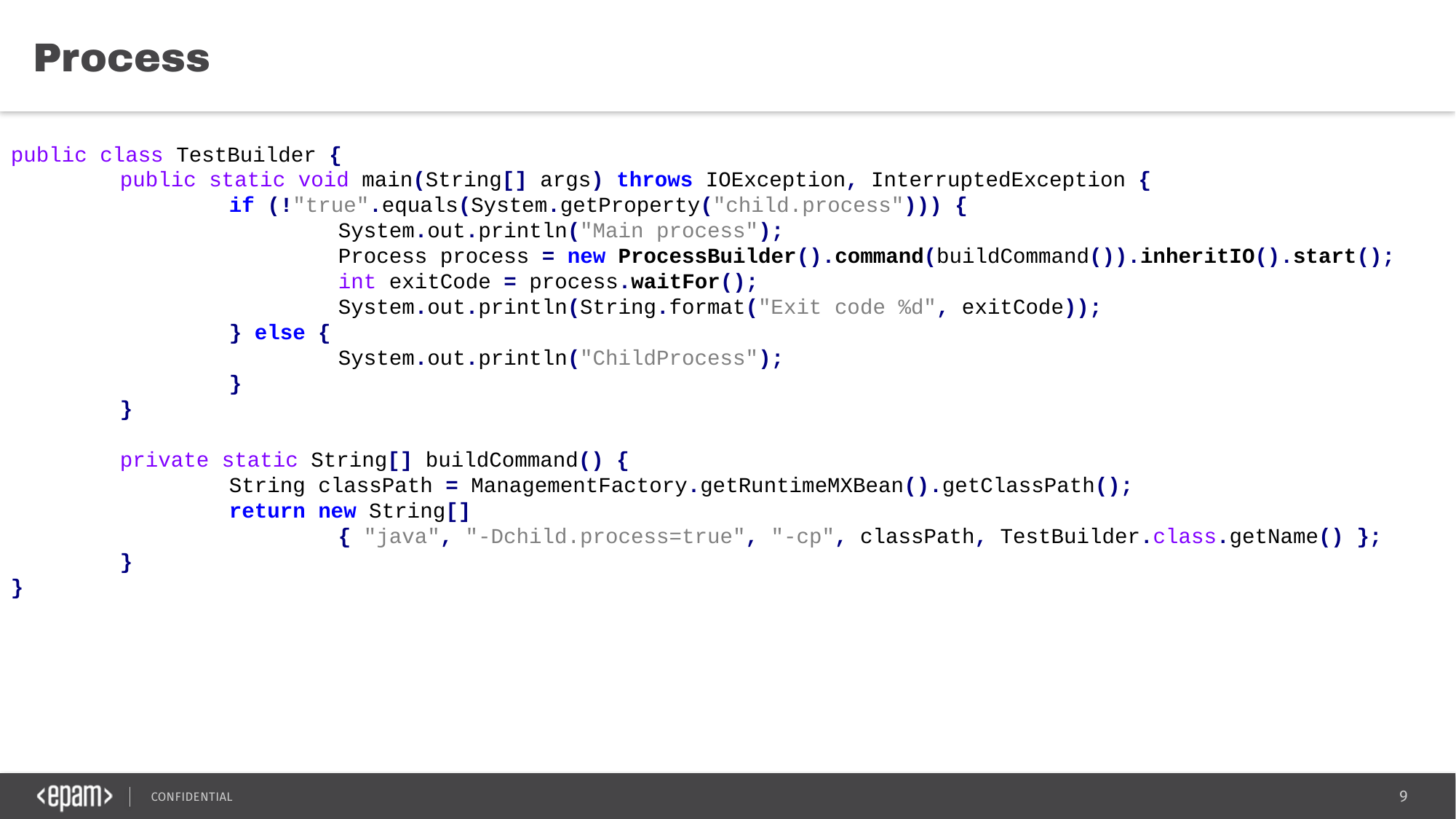

Process
public class TestBuilder {
	public static void main(String[] args) throws IOException, InterruptedException {
		if (!"true".equals(System.getProperty("child.process"))) {
			System.out.println("Main process");
			Process process = new ProcessBuilder().command(buildCommand()).inheritIO().start();
			int exitCode = process.waitFor();
			System.out.println(String.format("Exit code %d", exitCode));
		} else {
			System.out.println("ChildProcess");
		}
	}

	private static String[] buildCommand() {
		String classPath = ManagementFactory.getRuntimeMXBean().getClassPath();
		return new String[]
			{ "java", "-Dchild.process=true", "-cp", classPath, TestBuilder.class.getName() };
	}
}